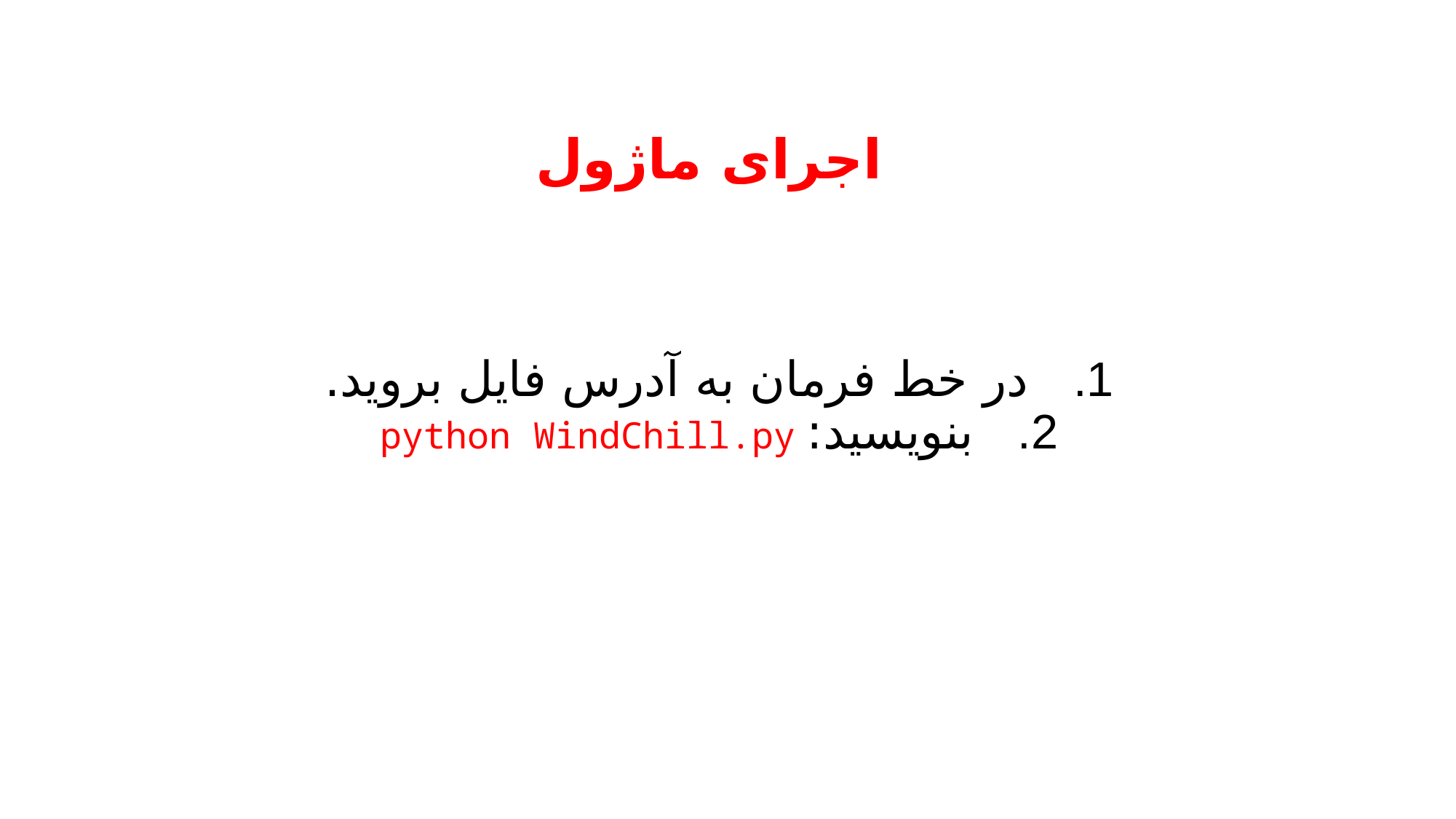

# اجرای ماژول
در خط فرمان به آدرس فایل بروید.
بنویسید: python WindChill.py